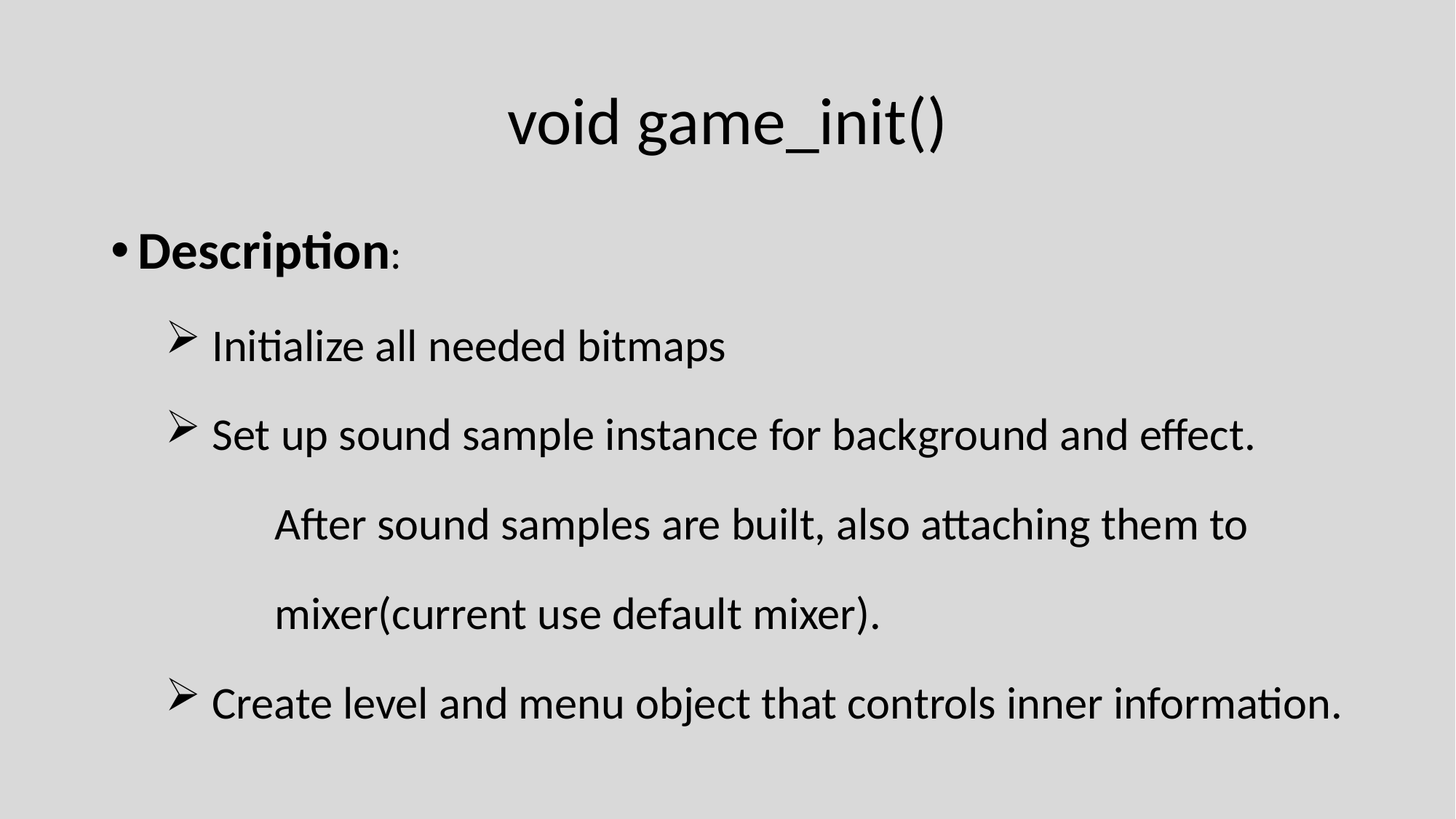

# void game_init()
Description:
 Initialize all needed bitmaps
 Set up sound sample instance for background and effect.
	After sound samples are built, also attaching them to
	mixer(current use default mixer).
 Create level and menu object that controls inner information.